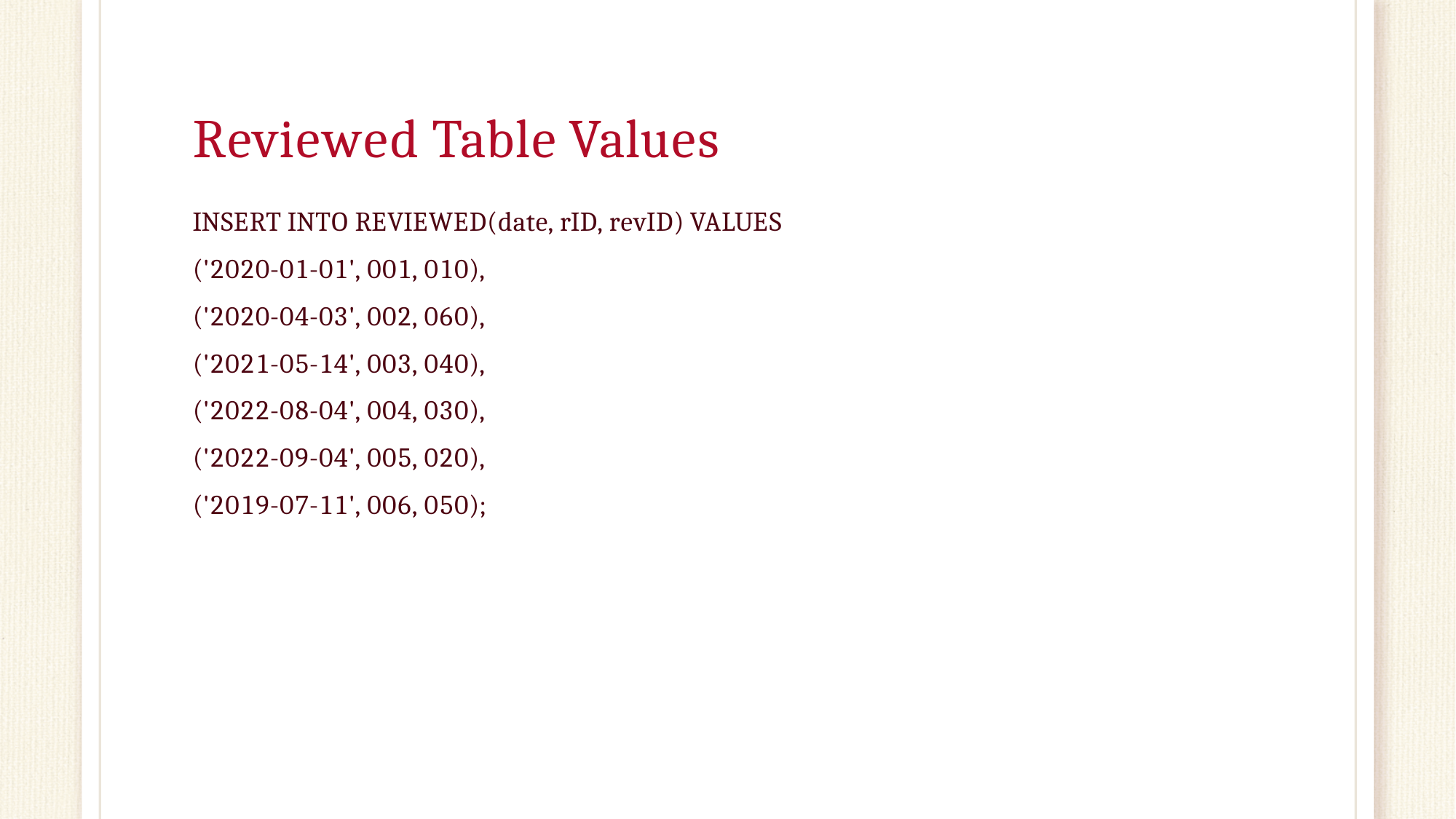

# Reviewed Table Values
INSERT INTO REVIEWED(date, rID, revID) VALUES
('2020-01-01', 001, 010),
('2020-04-03', 002, 060),
('2021-05-14', 003, 040),
('2022-08-04', 004, 030),
('2022-09-04', 005, 020),
('2019-07-11', 006, 050);